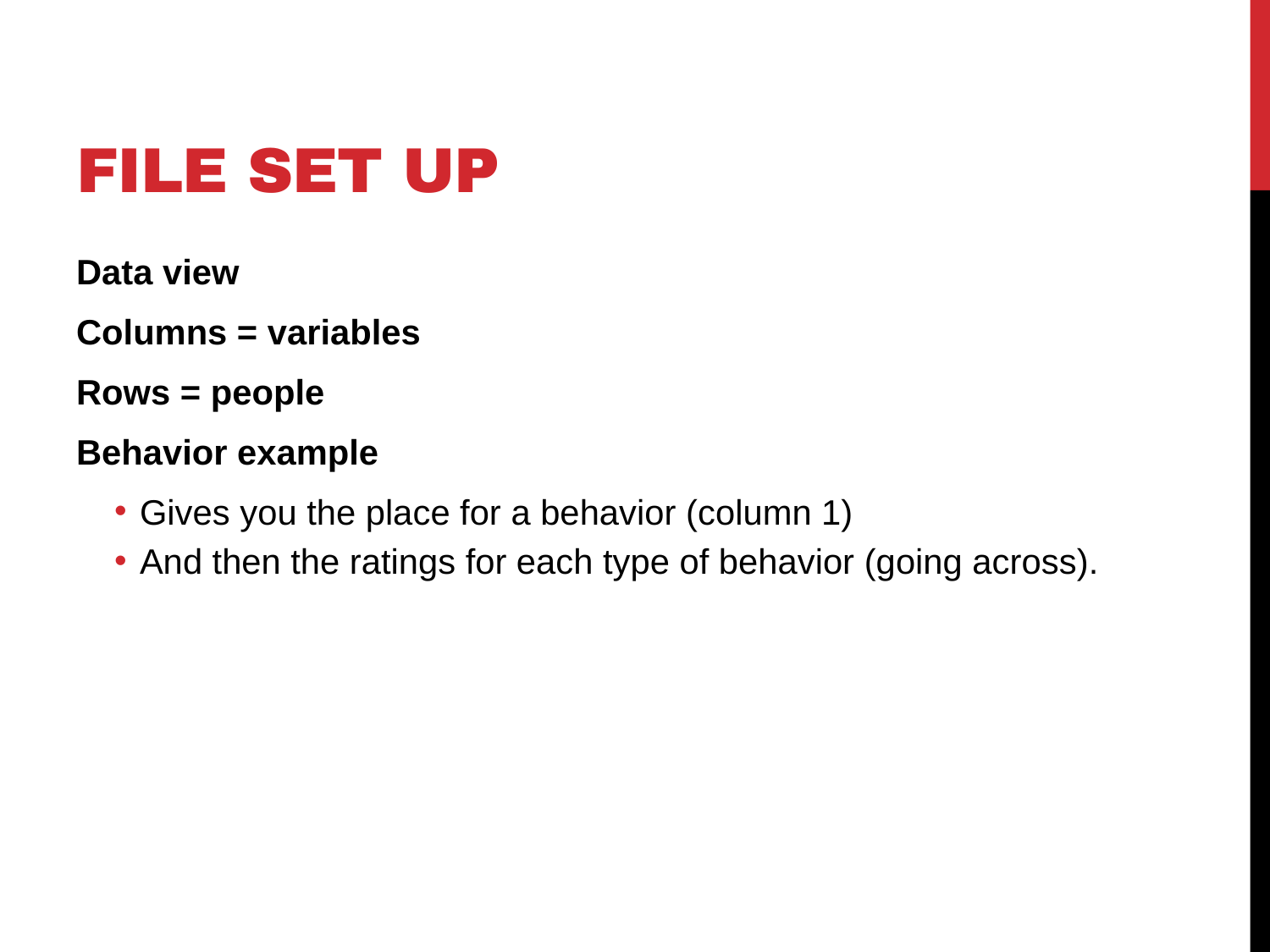

# File Set up
Data view
Columns = variables
Rows = people
Behavior example
Gives you the place for a behavior (column 1)
And then the ratings for each type of behavior (going across).